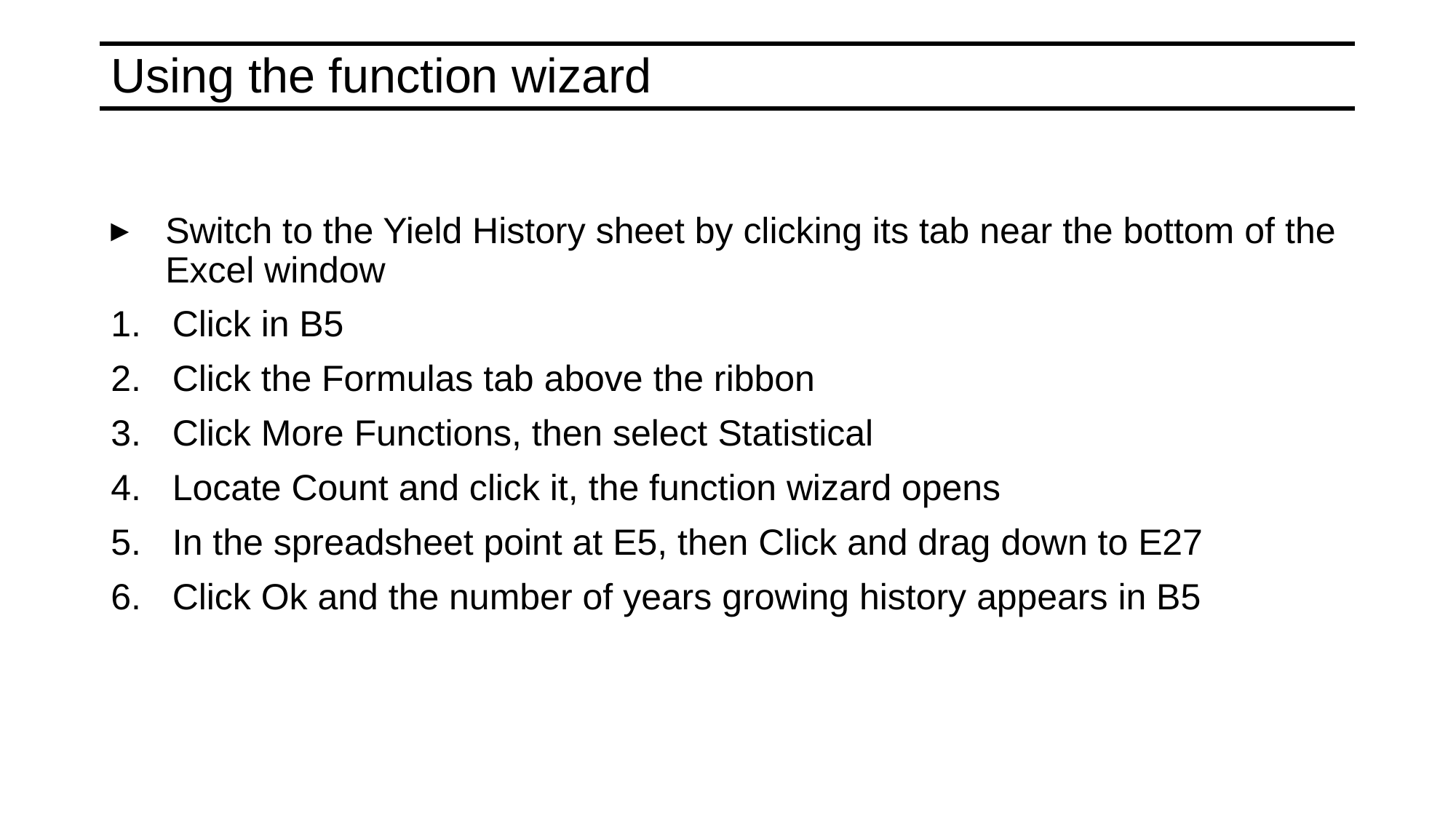

# Using the function wizard
Switch to the Yield History sheet by clicking its tab near the bottom of the Excel window
Click in B5
Click the Formulas tab above the ribbon
Click More Functions, then select Statistical
Locate Count and click it, the function wizard opens
In the spreadsheet point at E5, then Click and drag down to E27
Click Ok and the number of years growing history appears in B5